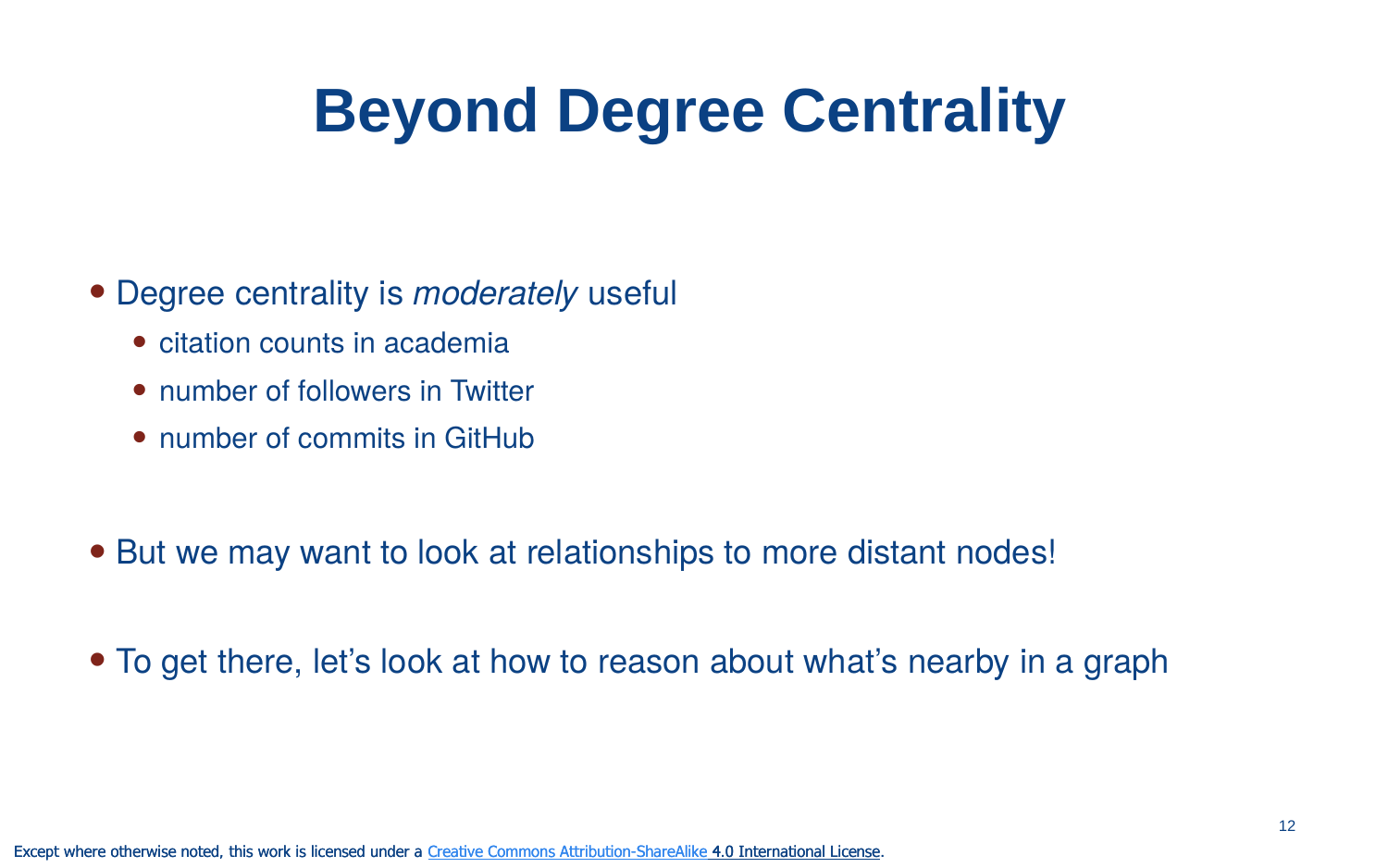

# Beyond Degree Centrality
Degree centrality is moderately useful
citation counts in academia
number of followers in Twitter
number of commits in GitHub

But we may want to look at relationships to more distant nodes!

To get there, let’s look at how to reason about what’s nearby in a graph
12